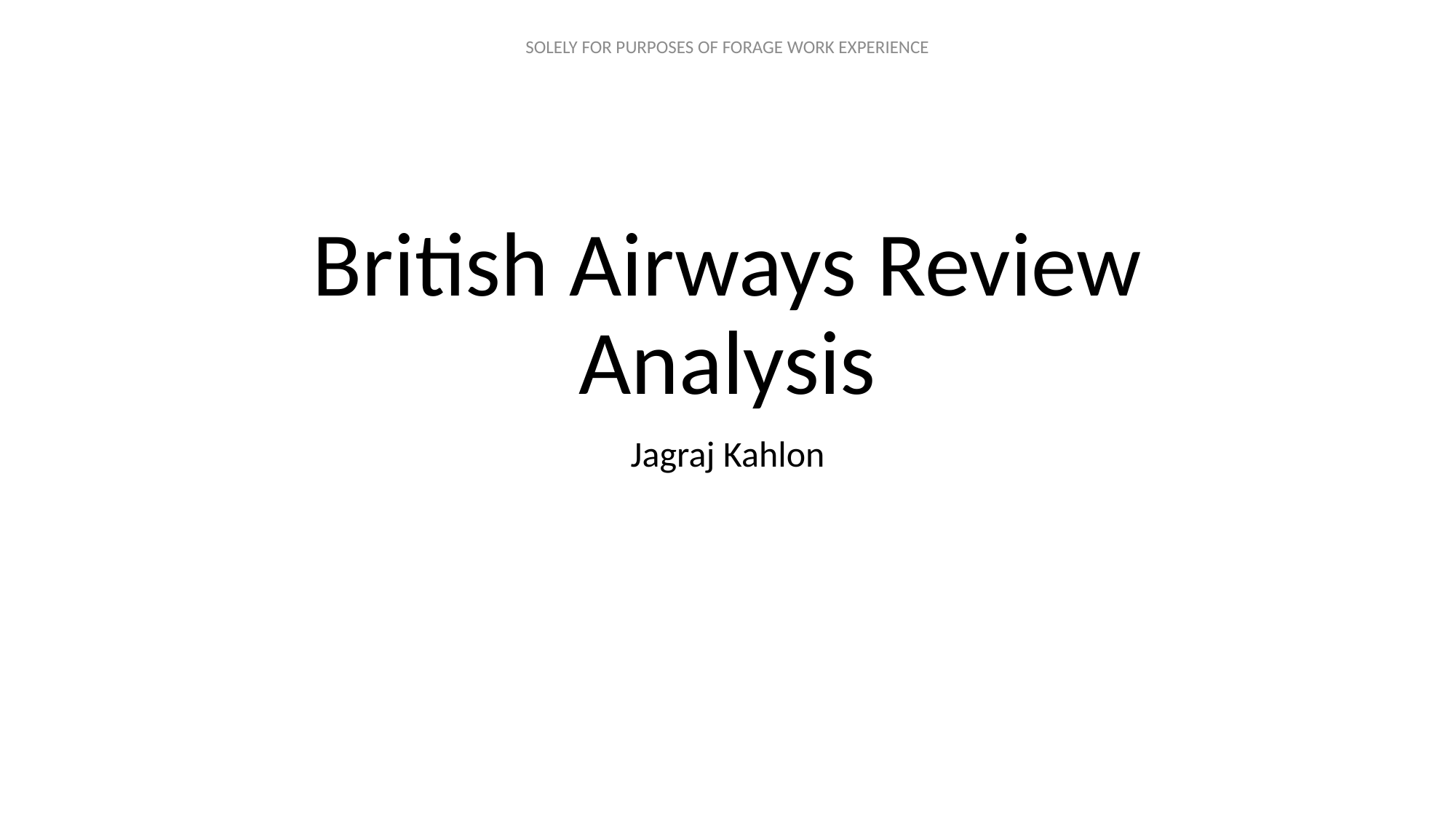

# British Airways Review Analysis
Jagraj Kahlon